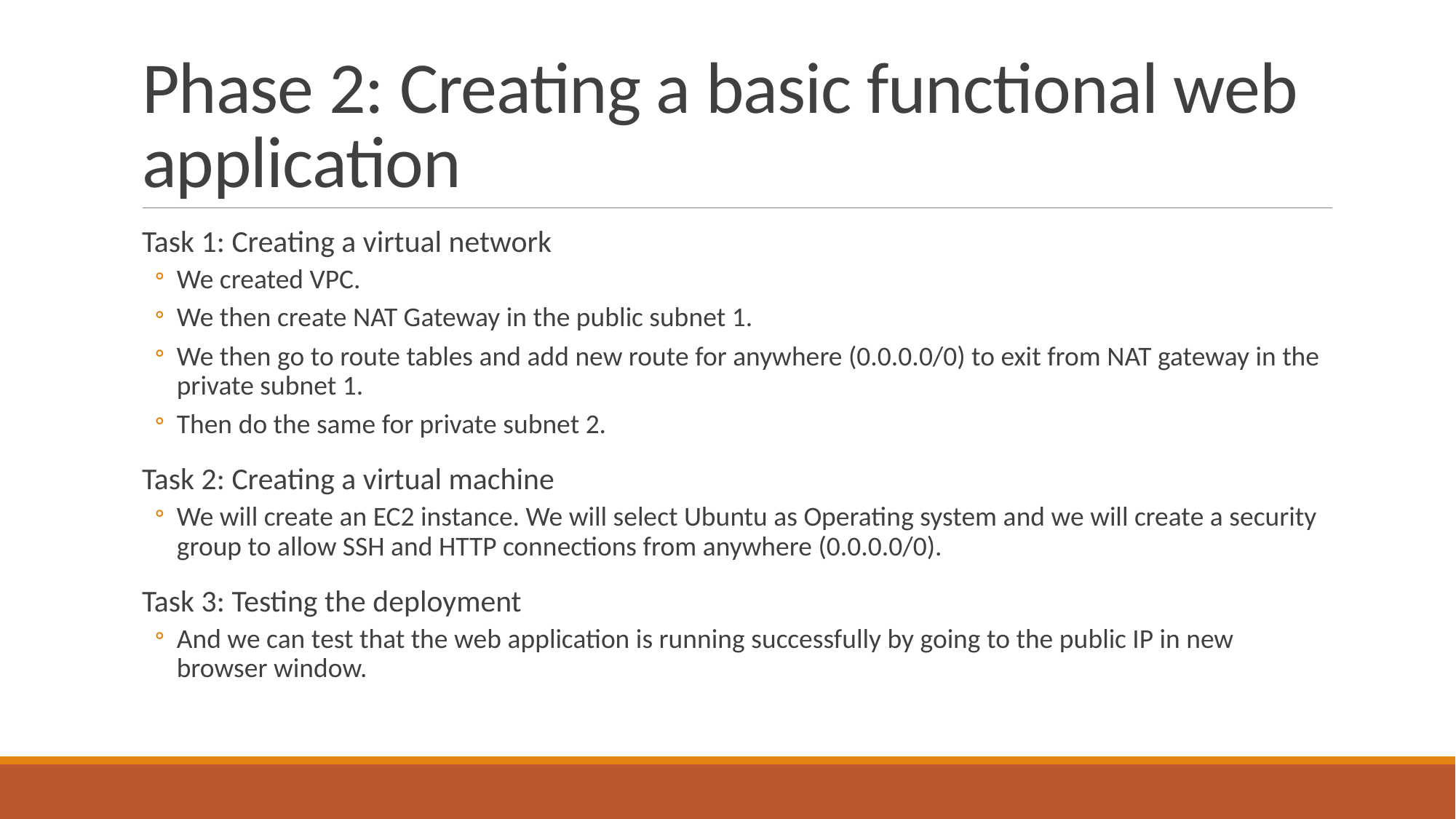

# Phase 2: Creating a basic functional web application
Task 1: Creating a virtual network
We created VPC.
We then create NAT Gateway in the public subnet 1.
We then go to route tables and add new route for anywhere (0.0.0.0/0) to exit from NAT gateway in the private subnet 1.
Then do the same for private subnet 2.
Task 2: Creating a virtual machine
We will create an EC2 instance. We will select Ubuntu as Operating system and we will create a security group to allow SSH and HTTP connections from anywhere (0.0.0.0/0).
Task 3: Testing the deployment
And we can test that the web application is running successfully by going to the public IP in new browser window.